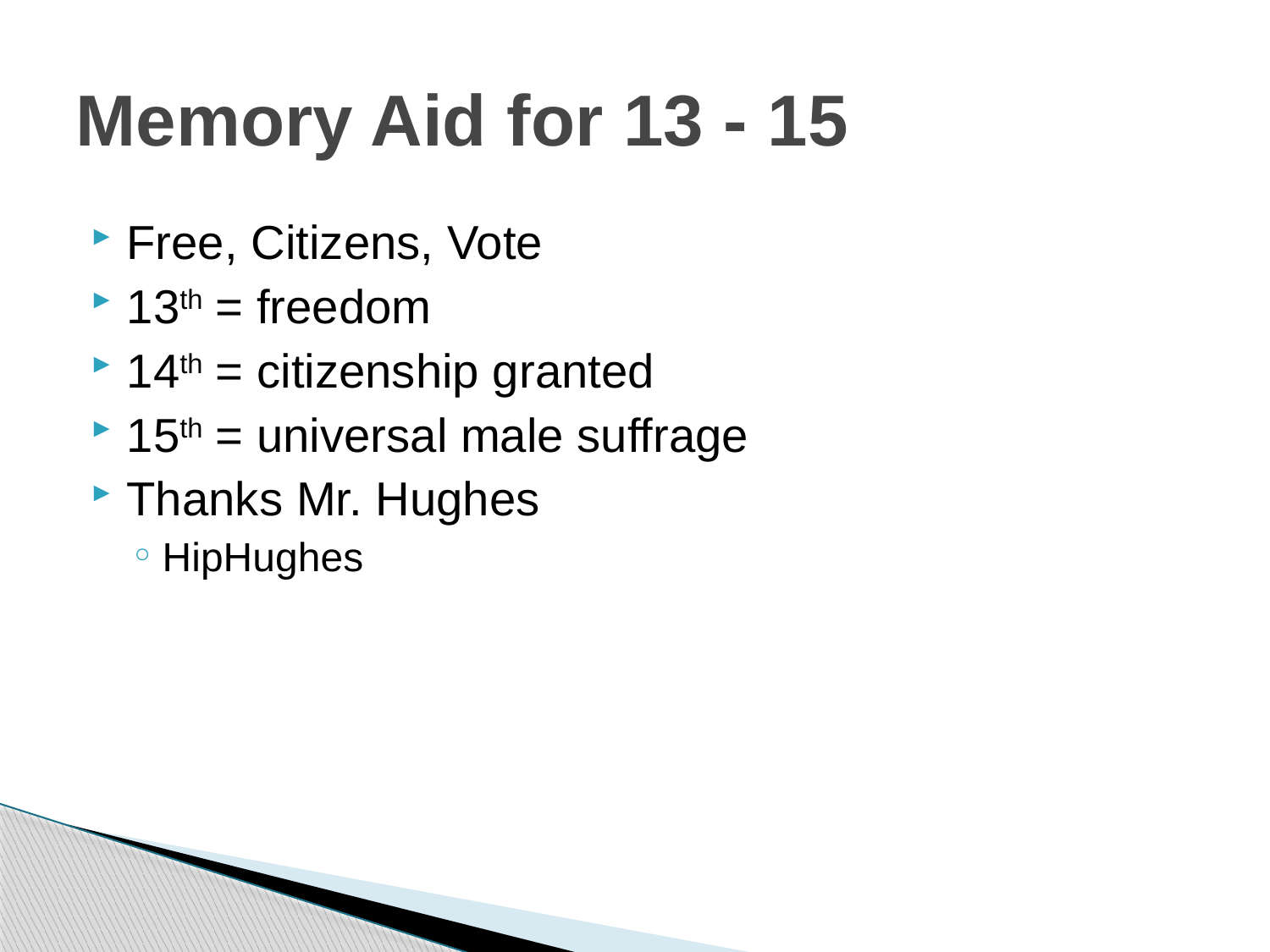

# Memory Aid for 13 - 15
Free, Citizens, Vote
13th = freedom
14th = citizenship granted
15th = universal male suffrage
Thanks Mr. Hughes
HipHughes